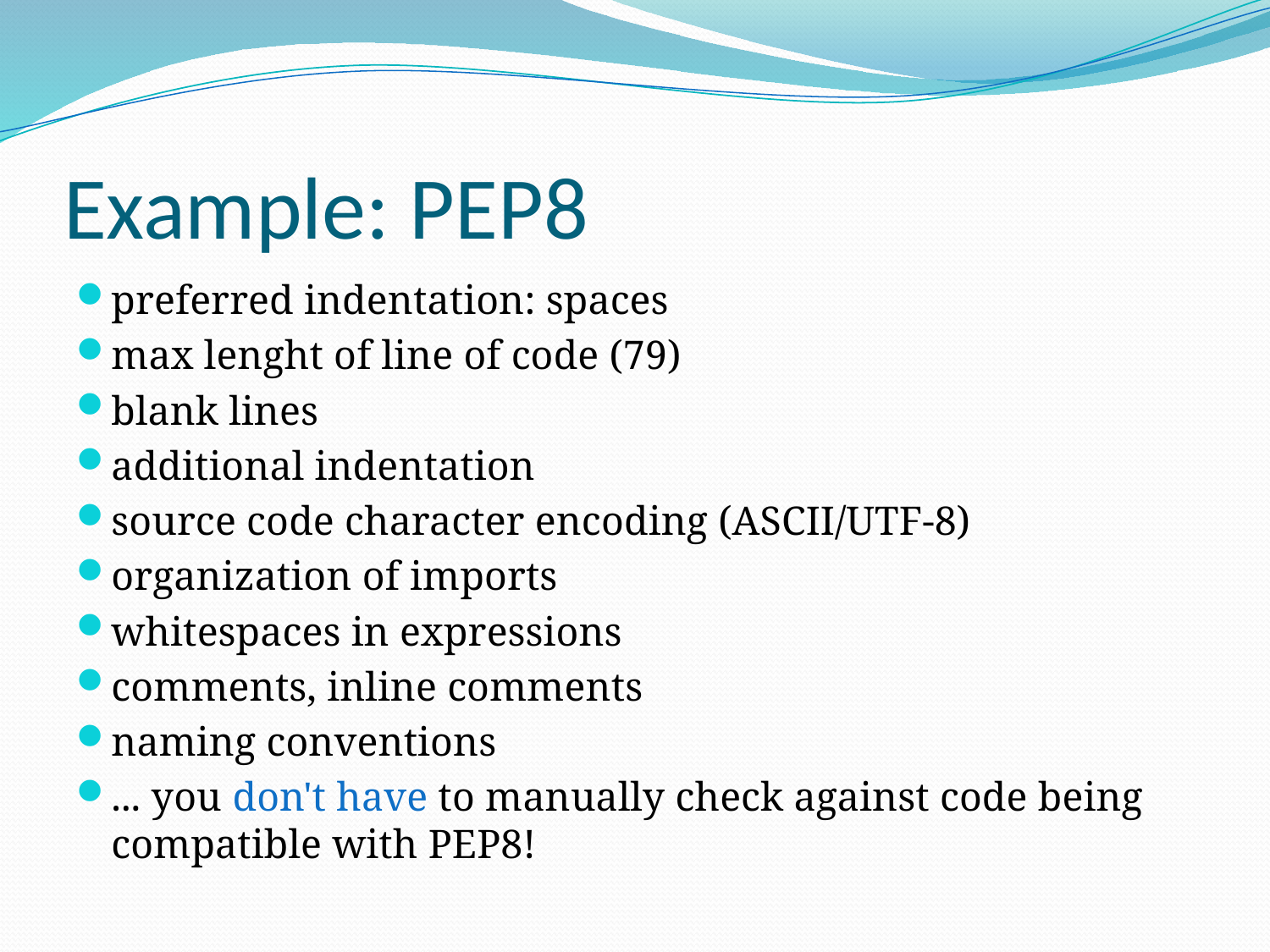

# Example: PEP8
preferred indentation: spaces
max lenght of line of code (79)
blank lines
additional indentation
source code character encoding (ASCII/UTF-8)
organization of imports
whitespaces in expressions
comments, inline comments
naming conventions
... you don't have to manually check against code being compatible with PEP8!